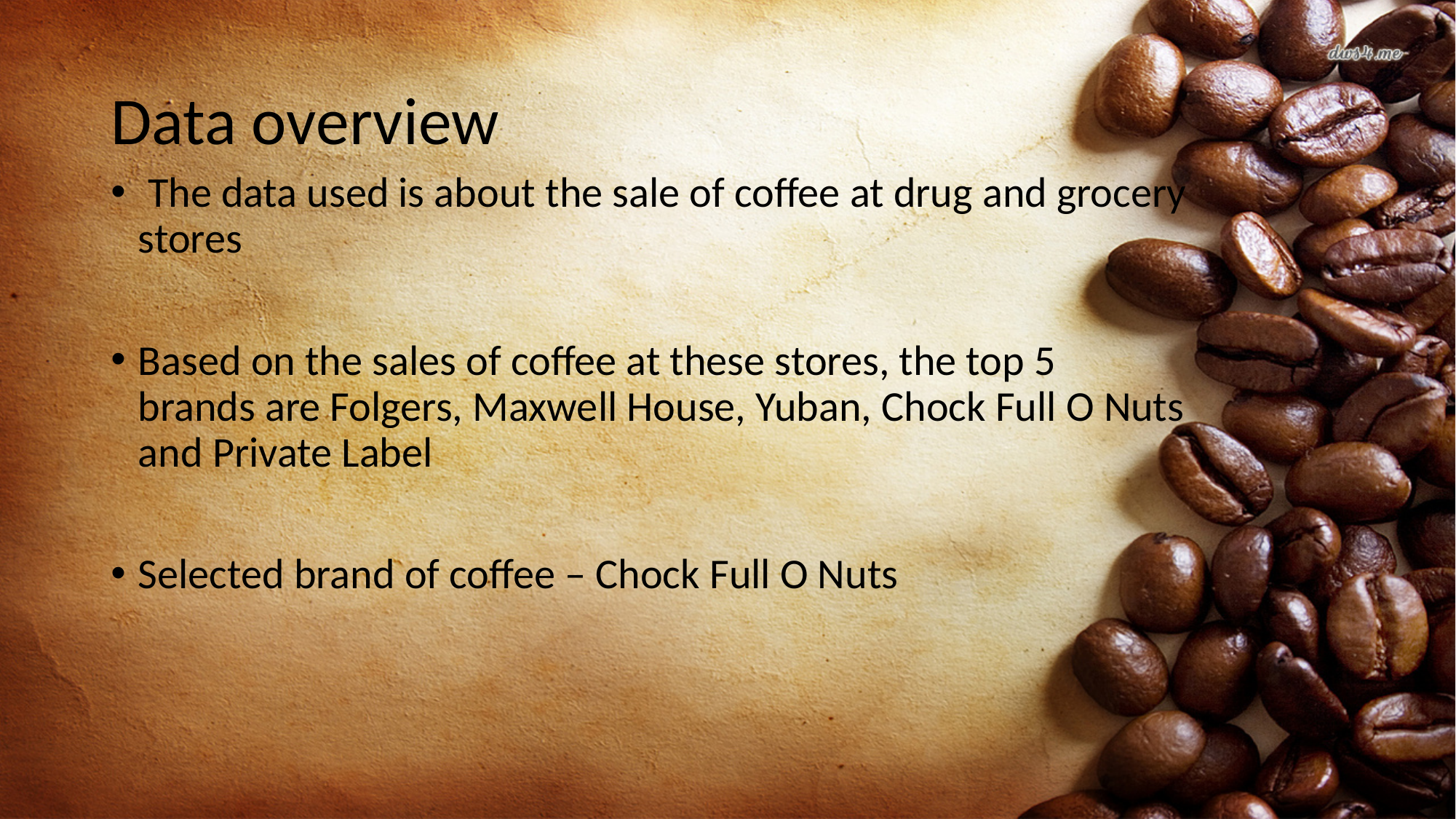

# Data overview
 The data used is about the sale of coffee at drug and grocery
stores

Based on the sales of coffee at these stores, the top 5
brands are Folgers, Maxwell House, Yuban, Chock Full O Nuts
and Private Label

Selected brand of coffee – Chock Full O Nuts